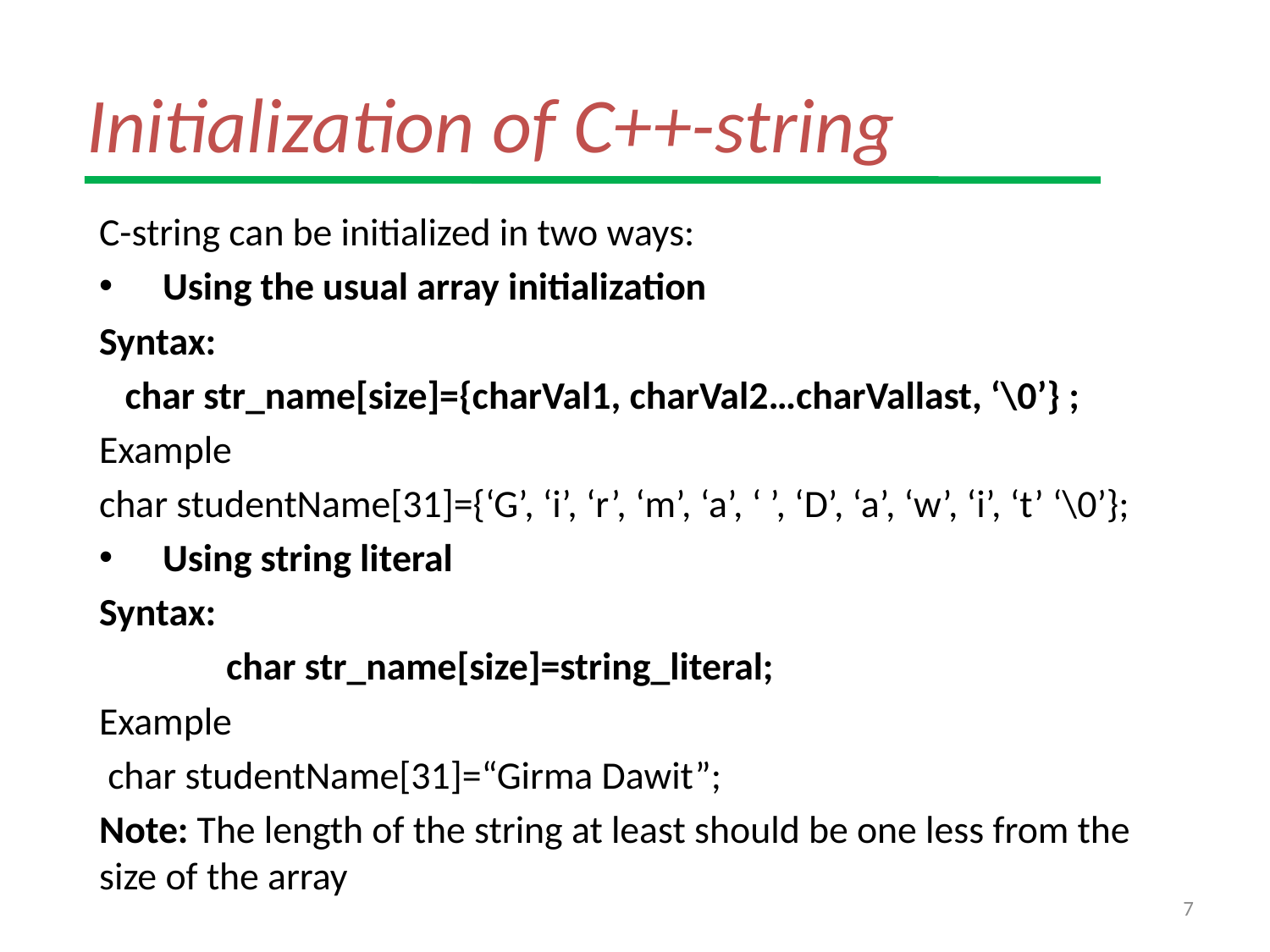

# Initialization of C++-string
C-string can be initialized in two ways:
Using the usual array initialization
Syntax:
   char str_name[size]={charVal1, charVal2…charVallast, ‘\0’} ;
Example
char studentName[31]={‘G’, ‘i’, ‘r’, ‘m’, ‘a’, ‘ ’, ‘D’, ‘a’, ‘w’, ‘i’, ‘t’ ‘\0’};
Using string literal
Syntax:
	char str_name[size]=string_literal;
Example
 char studentName[31]=“Girma Dawit”;
Note: The length of the string at least should be one less from the size of the array

7